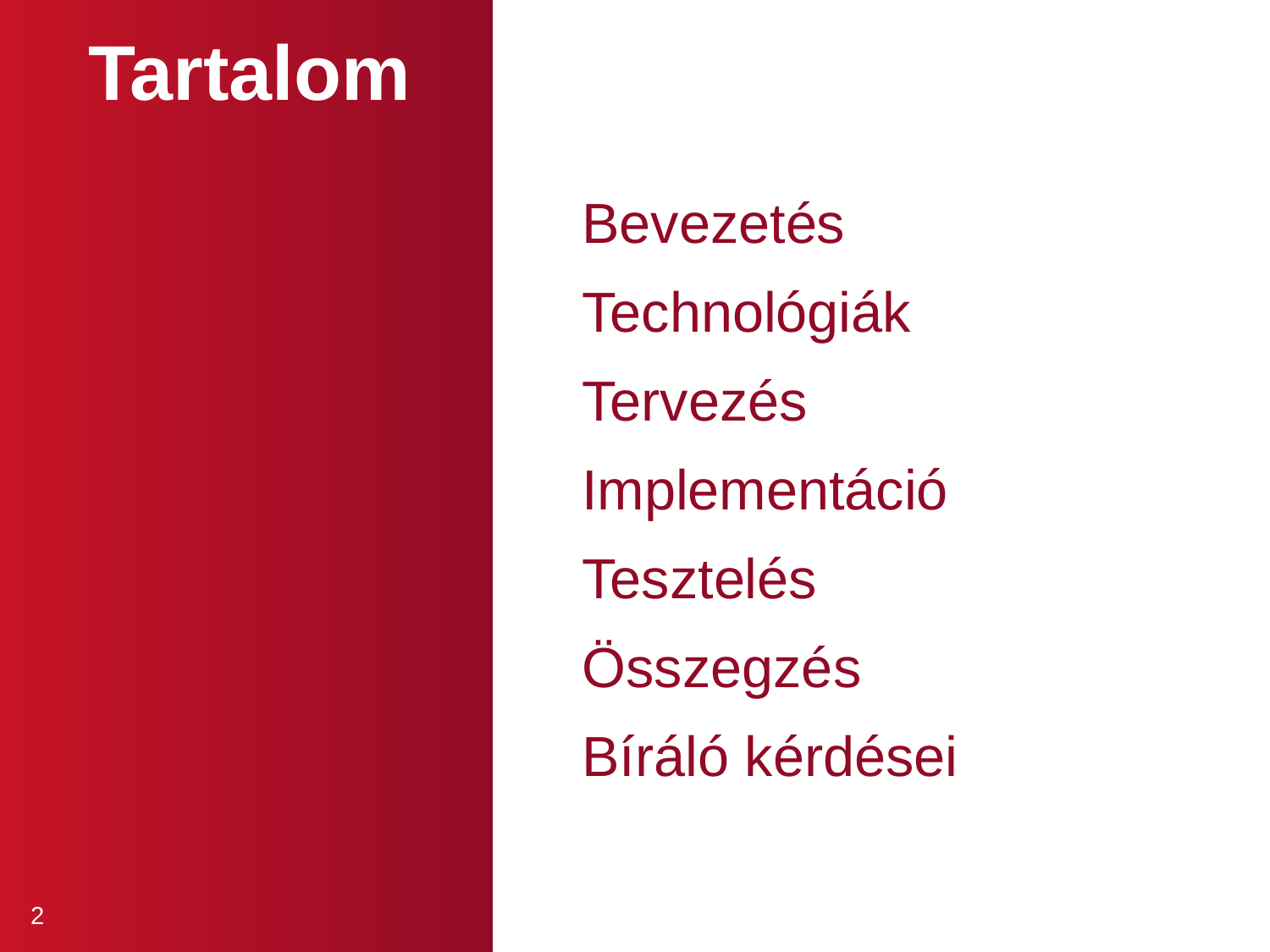

Bevezetés
Technológiák
Tervezés
Implementáció
Tesztelés
Összegzés
Bíráló kérdései
2